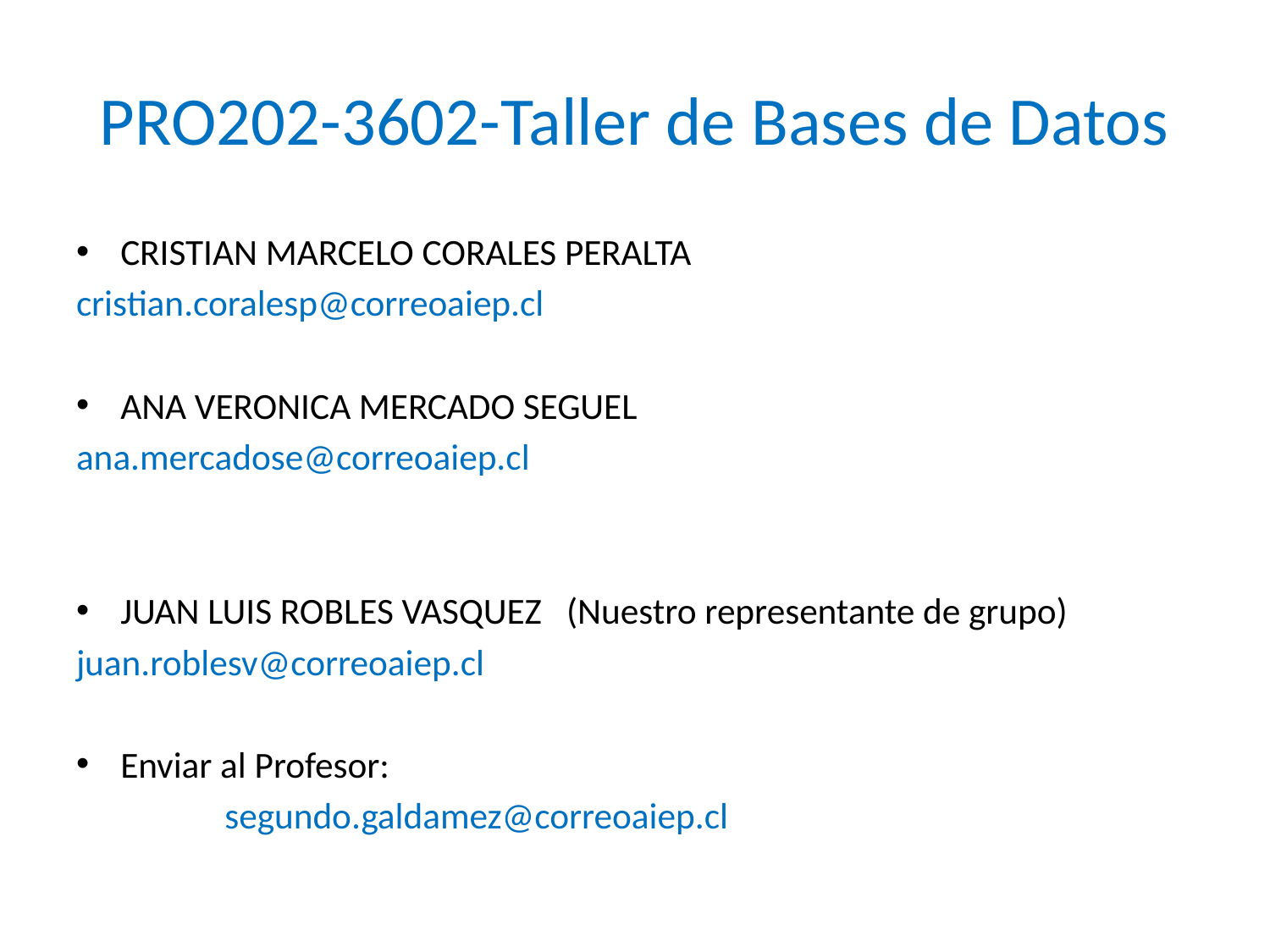

# PRO202-3602-Taller de Bases de Datos
CRISTIAN MARCELO CORALES PERALTA
cristian.coralesp@correoaiep.cl

ANA VERONICA MERCADO SEGUEL
ana.mercadose@correoaiep.cl

JUAN LUIS ROBLES VASQUEZ   (Nuestro representante de grupo)
juan.roblesv@correoaiep.cl

Enviar al Profesor:
                  segundo.galdamez@correoaiep.cl